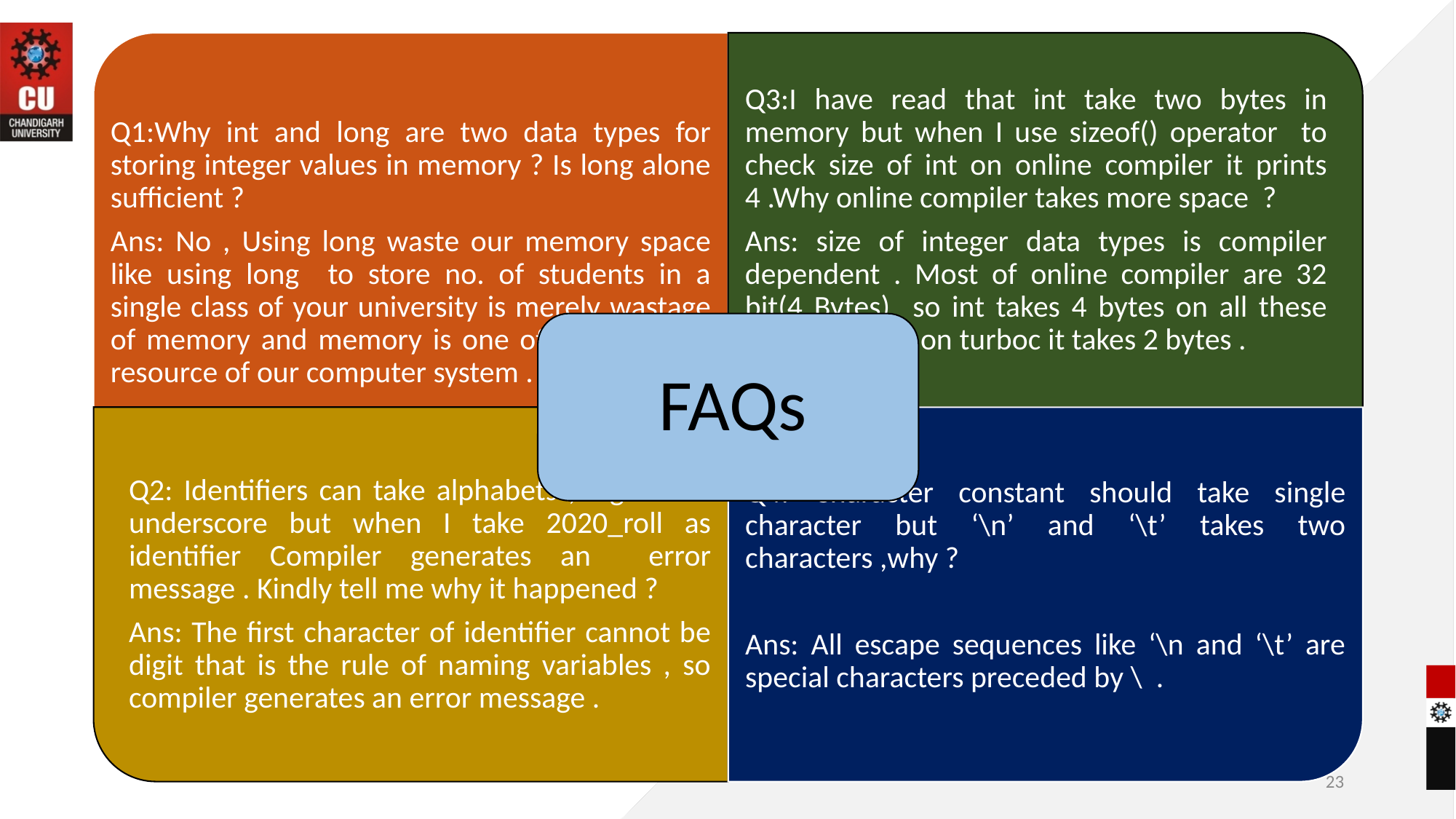

Q1:Why int and long are two data types for storing integer values in memory ? Is long alone sufficient ?
Ans: No , Using long waste our memory space like using long  to store no. of students in a single class of your university is merely wastage of memory and memory is one of the valuable resource of our computer system .
Q3:I have read that int take two bytes in memory but when I use sizeof() operator  to check size of int on online compiler it prints 4 .Why online compiler takes more space  ?
Ans: size of integer data types is compiler dependent . Most of online compiler are 32 bit(4 Bytes)  so int takes 4 bytes on all these compilers but on turboc it takes 2 bytes .
Q2: Identifiers can take alphabets , digits and underscore but when I take 2020_roll as identifier Compiler generates an  error message . Kindly tell me why it happened ?
Ans: The first character of identifier cannot be digit that is the rule of naming variables , so compiler generates an error message .
Q4: Character constant should take single character but ‘\n’ and ‘\t’ takes two characters ,why ?

Ans: All escape sequences like ‘\n and ‘\t’ are special characters preceded by \  .
FAQs
23